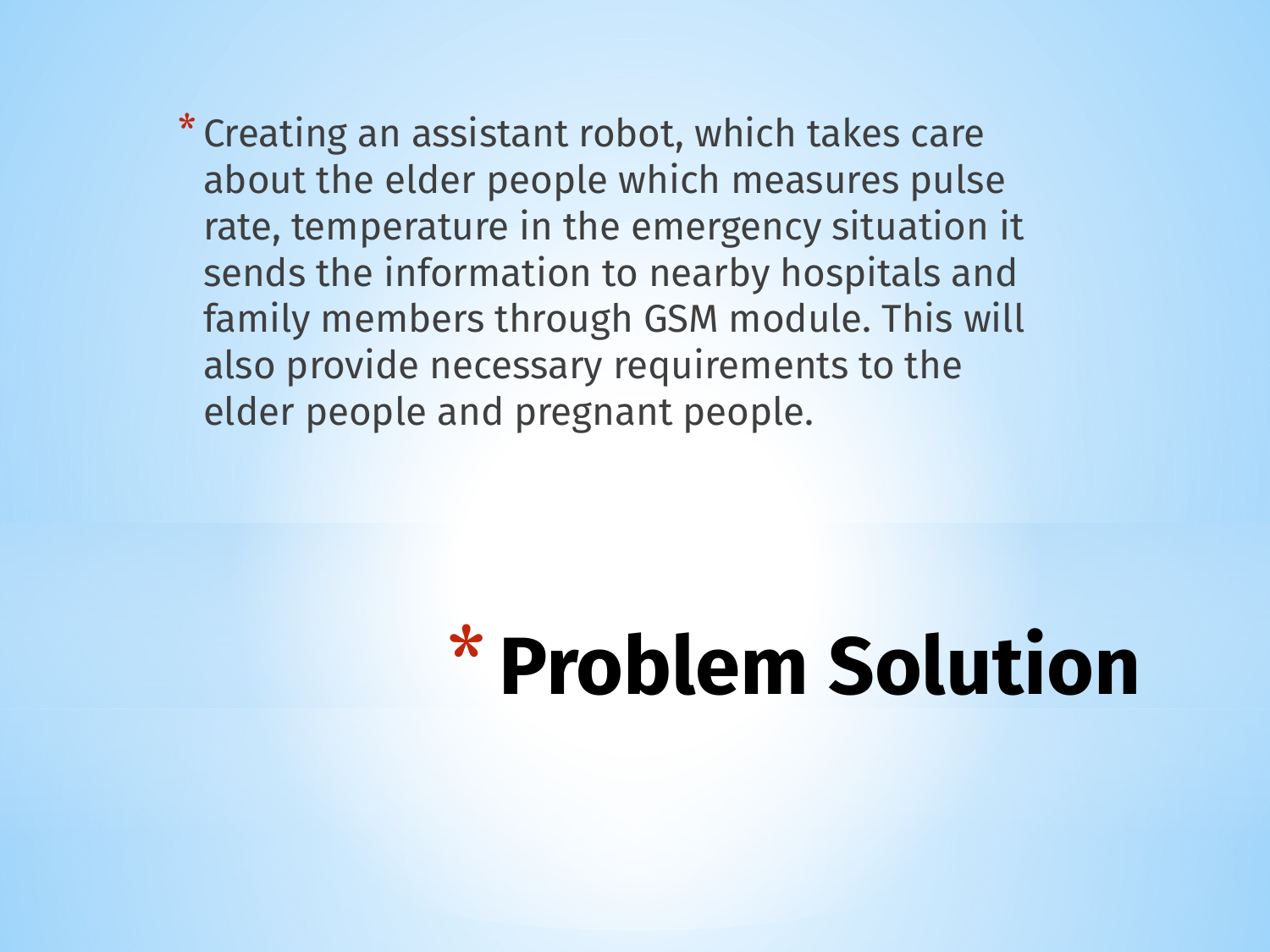

Creating an assistant robot, which takes care about the elder people which measures pulse rate, temperature in the emergency situation it sends the information to nearby hospitals and family members through GSM module. This will also provide necessary requirements to the elder people and pregnant people.

# Problem Solution